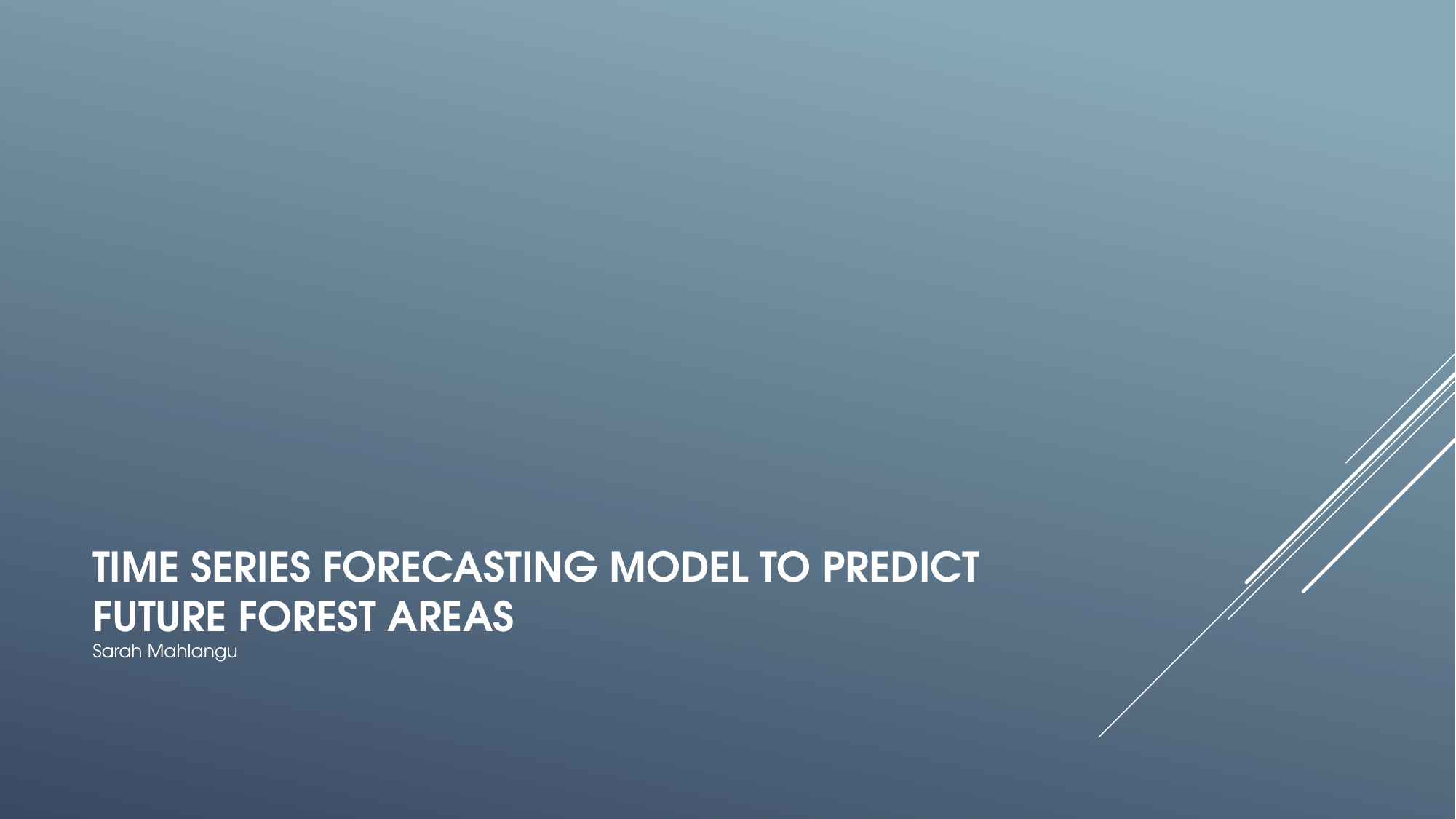

# Time SERIES Forecasting Model to Predict Future Forest Areas Sarah Mahlangu